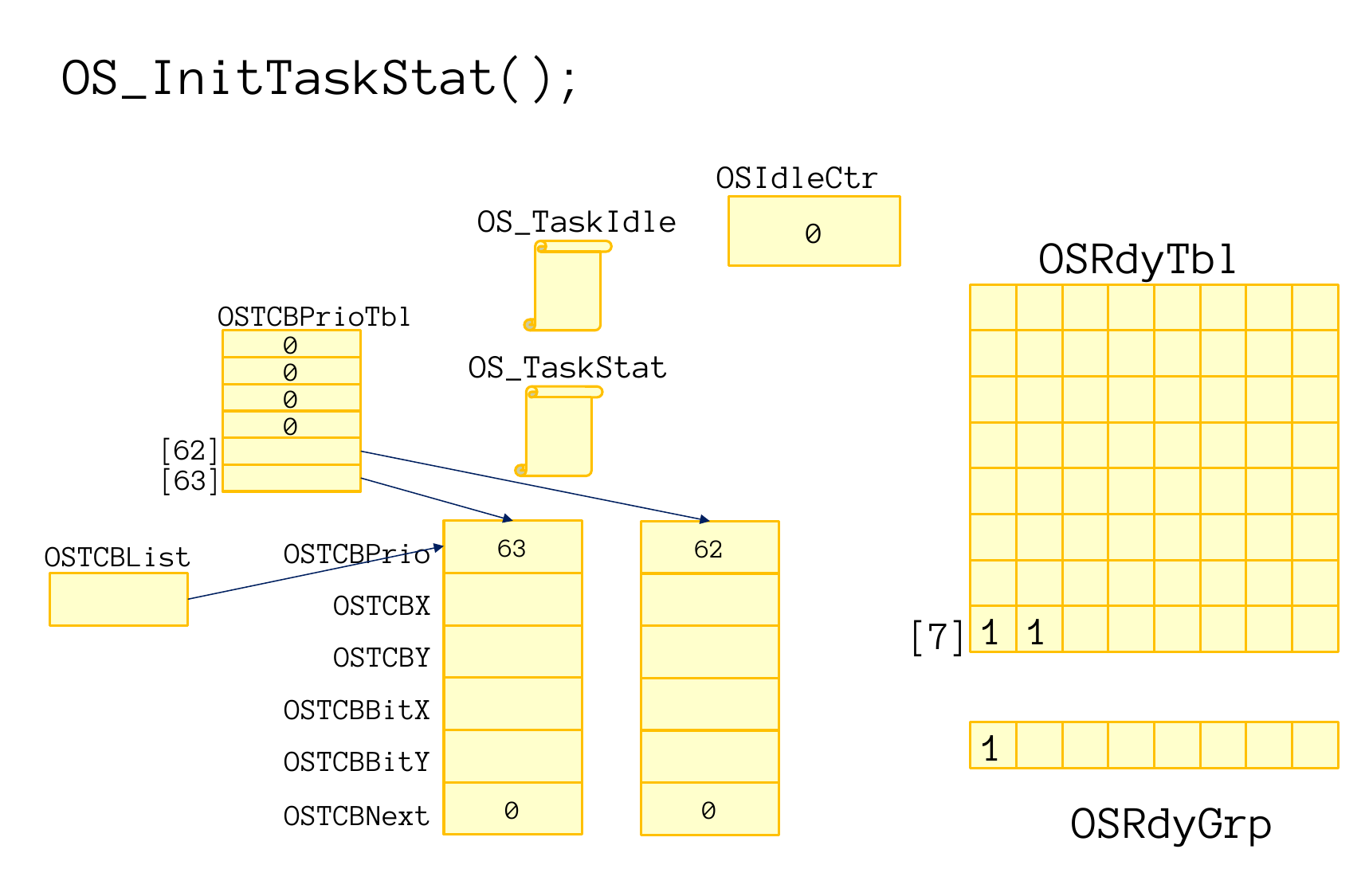

OS_InitTaskStat();
OSIdleCtr
OS_TaskIdle
0
OSRdyTbl

OSTCBPrioTbl

OS_TaskStat

0

0

0

0
[62]

[63]

OSTCBPrio
OSTCBList
63
62

OSTCBX

[7]

1
1
OSTCBY

OSTCBBitX

1

OSTCBBitY

OSRdyGrp
OSTCBNext
0
0